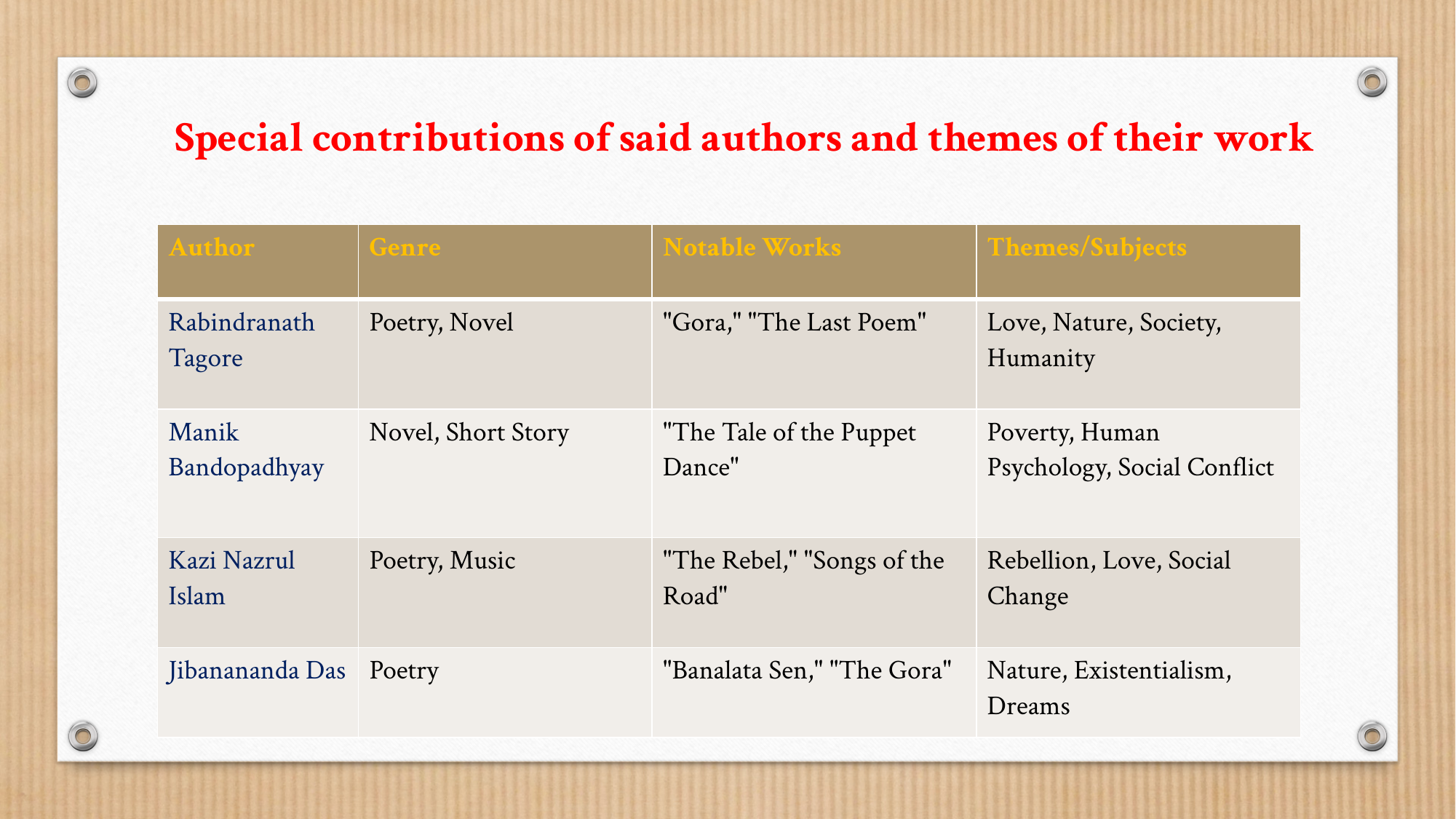

# Special contributions of said authors and themes of their work
| Author | Genre | Notable Works | Themes/Subjects |
| --- | --- | --- | --- |
| Rabindranath Tagore | Poetry, Novel | "Gora," "The Last Poem" | Love, Nature, Society, Humanity |
| Manik Bandopadhyay | Novel, Short Story | "The Tale of the Puppet Dance" | Poverty, Human Psychology, Social Conflict |
| Kazi Nazrul Islam | Poetry, Music | "The Rebel," "Songs of the Road" | Rebellion, Love, Social Change |
| Jibanananda Das | Poetry | "Banalata Sen," "The Gora" | Nature, Existentialism, Dreams |